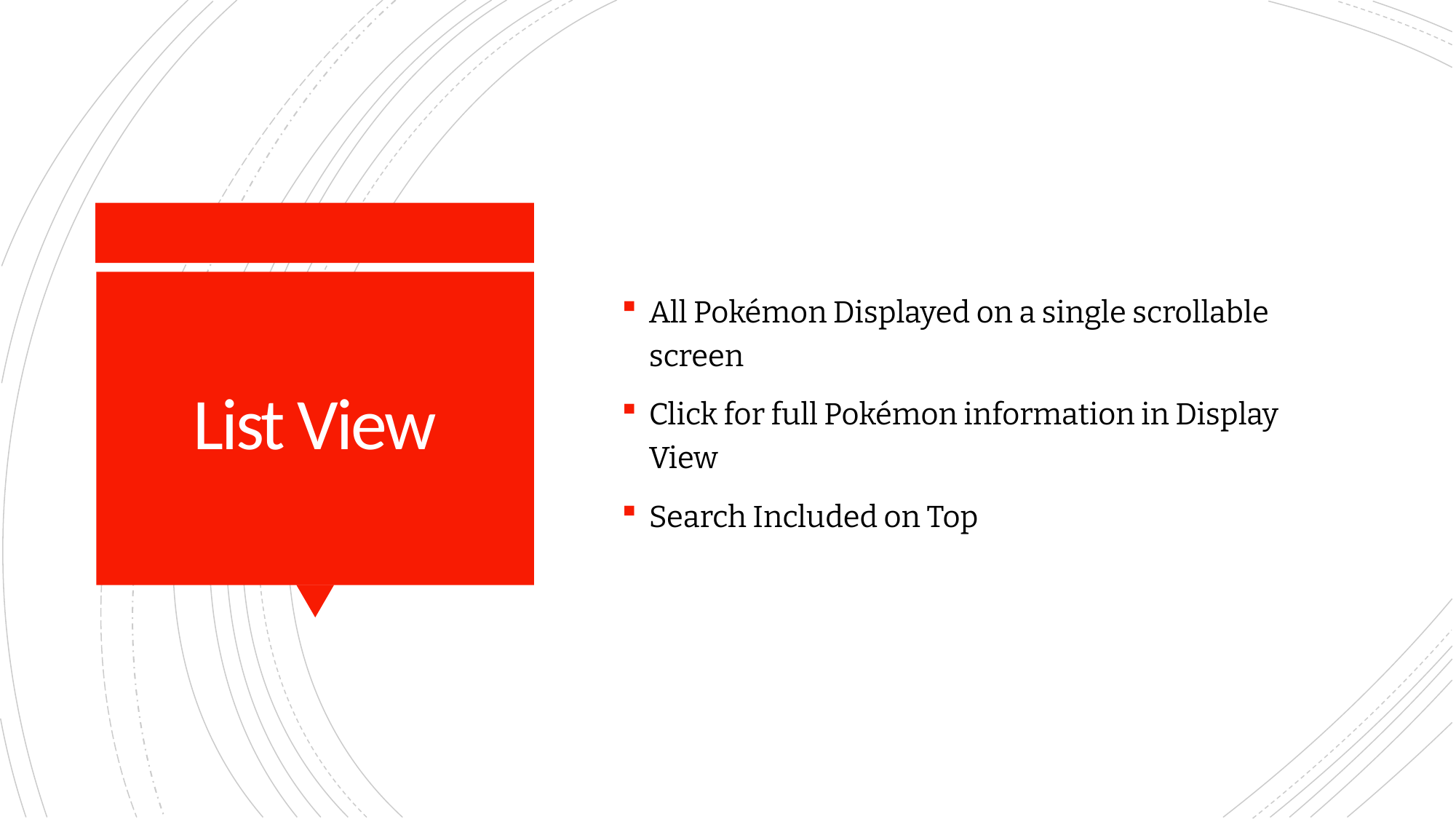

All Pokémon Displayed on a single scrollable screen
Click for full Pokémon information in Display View
Search Included on Top
# List View